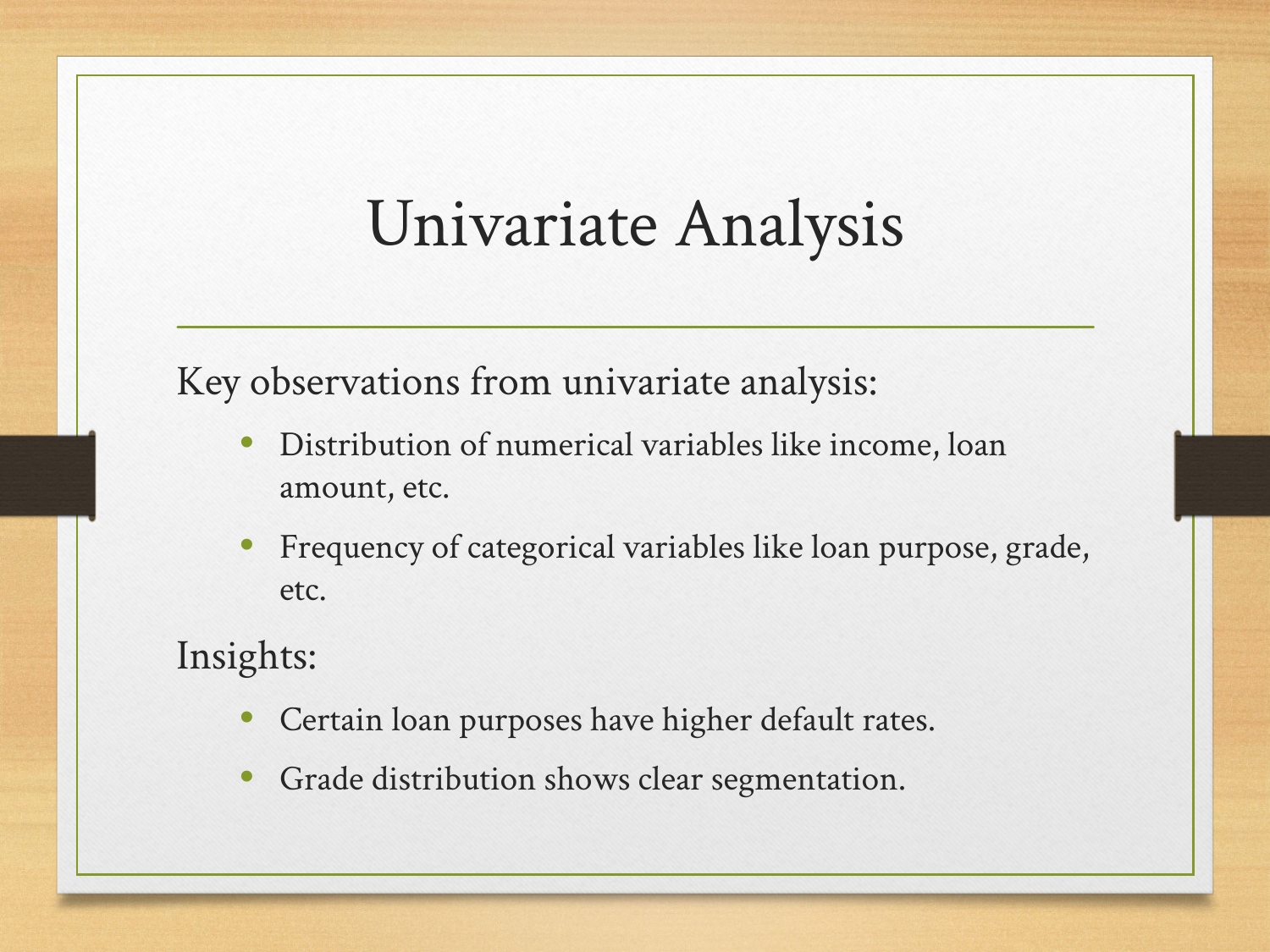

# Univariate Analysis
Key observations from univariate analysis:
Distribution of numerical variables like income, loan amount, etc.
Frequency of categorical variables like loan purpose, grade, etc.
Insights:
Certain loan purposes have higher default rates.
Grade distribution shows clear segmentation.